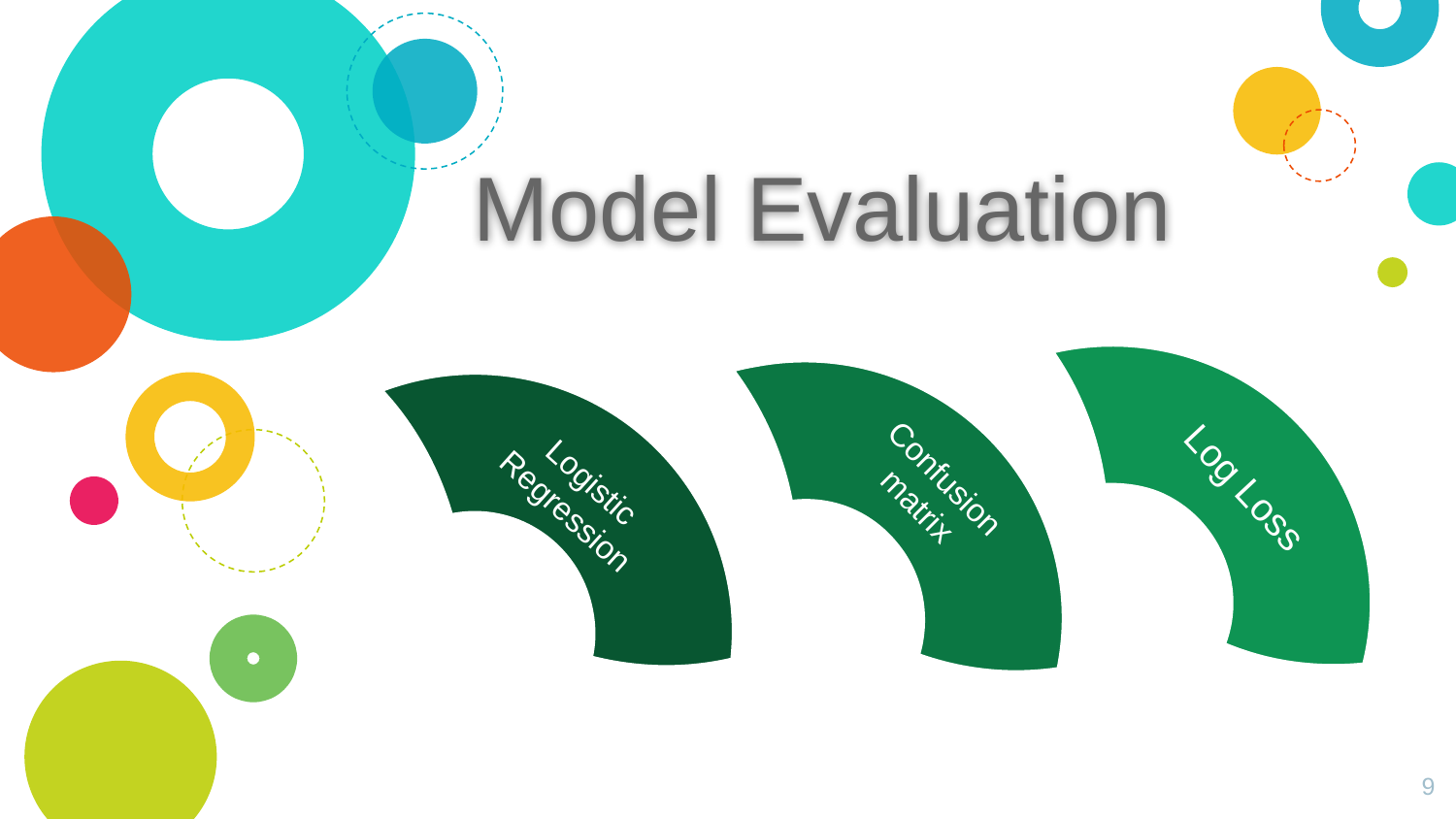

# Model Evaluation

Log Loss

Logistic Regression

Confusion matrix
9